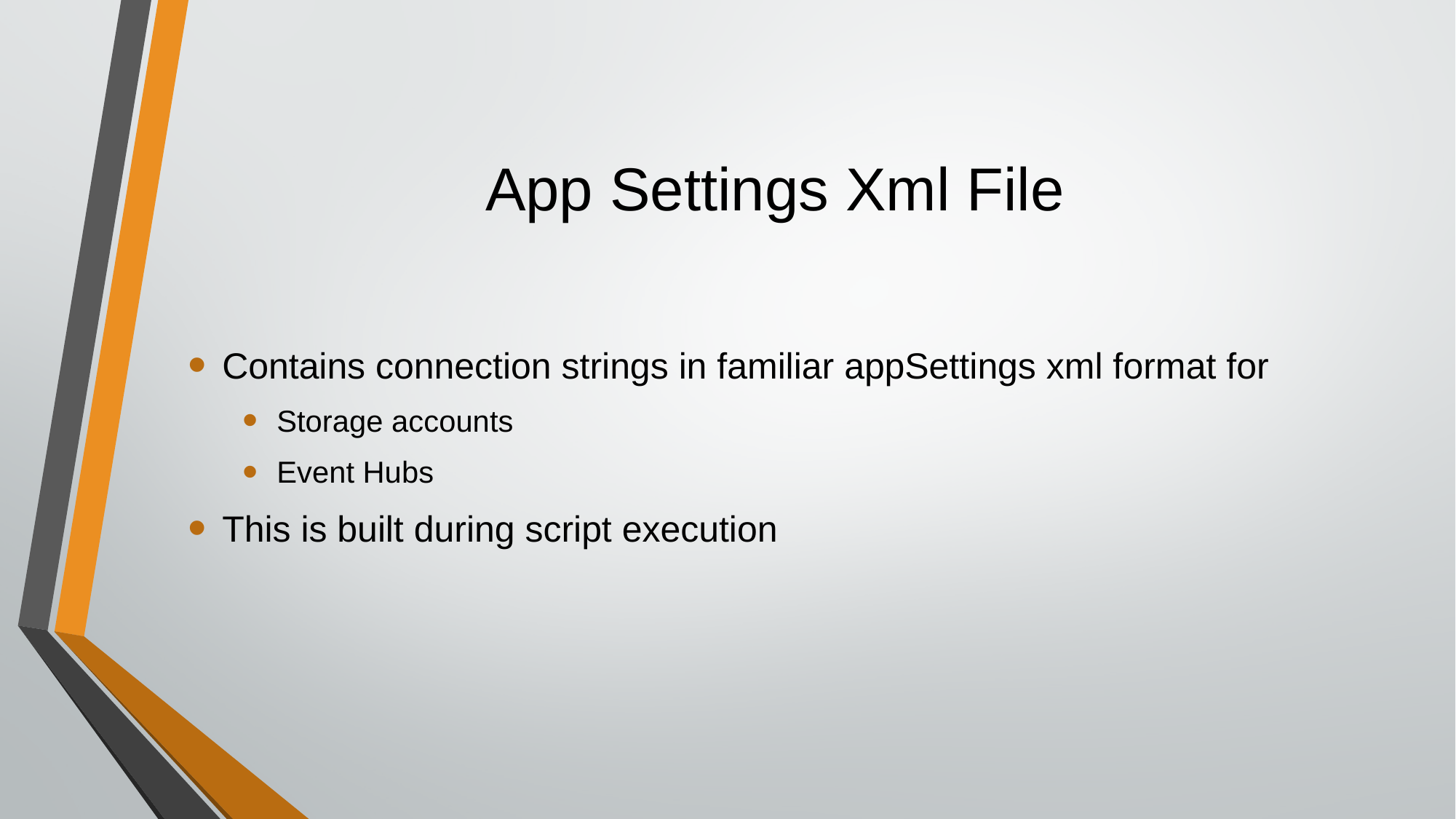

# App Settings Xml File

Contains connection strings in familiar appSettings xml format for
Storage accounts
Event Hubs
This is built during script execution